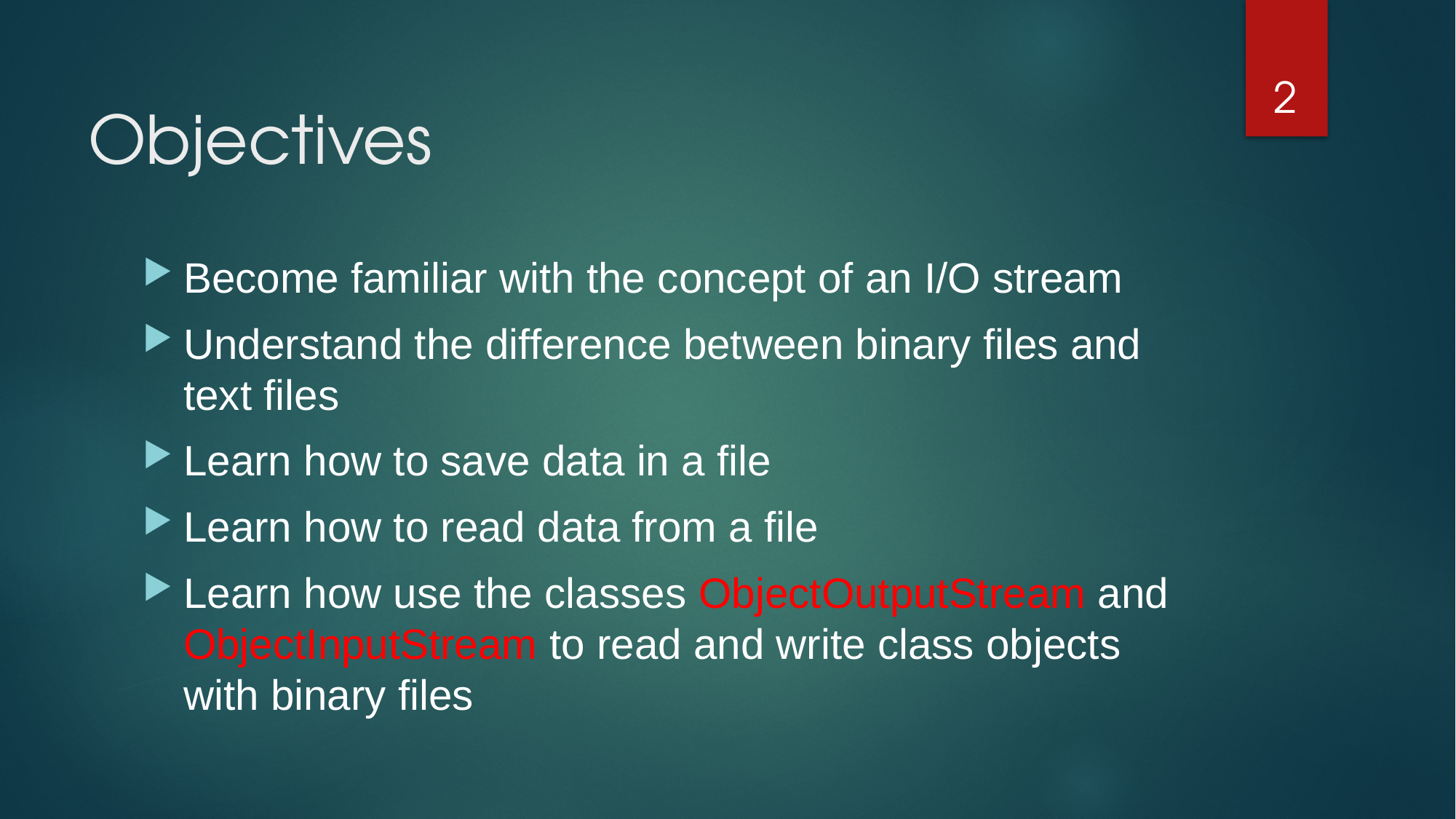

2
# Objectives
Become familiar with the concept of an I/O stream
Understand the difference between binary files and text files
Learn how to save data in a file
Learn how to read data from a file
Learn how use the classes ObjectOutputStream and ObjectInputStream to read and write class objects with binary files